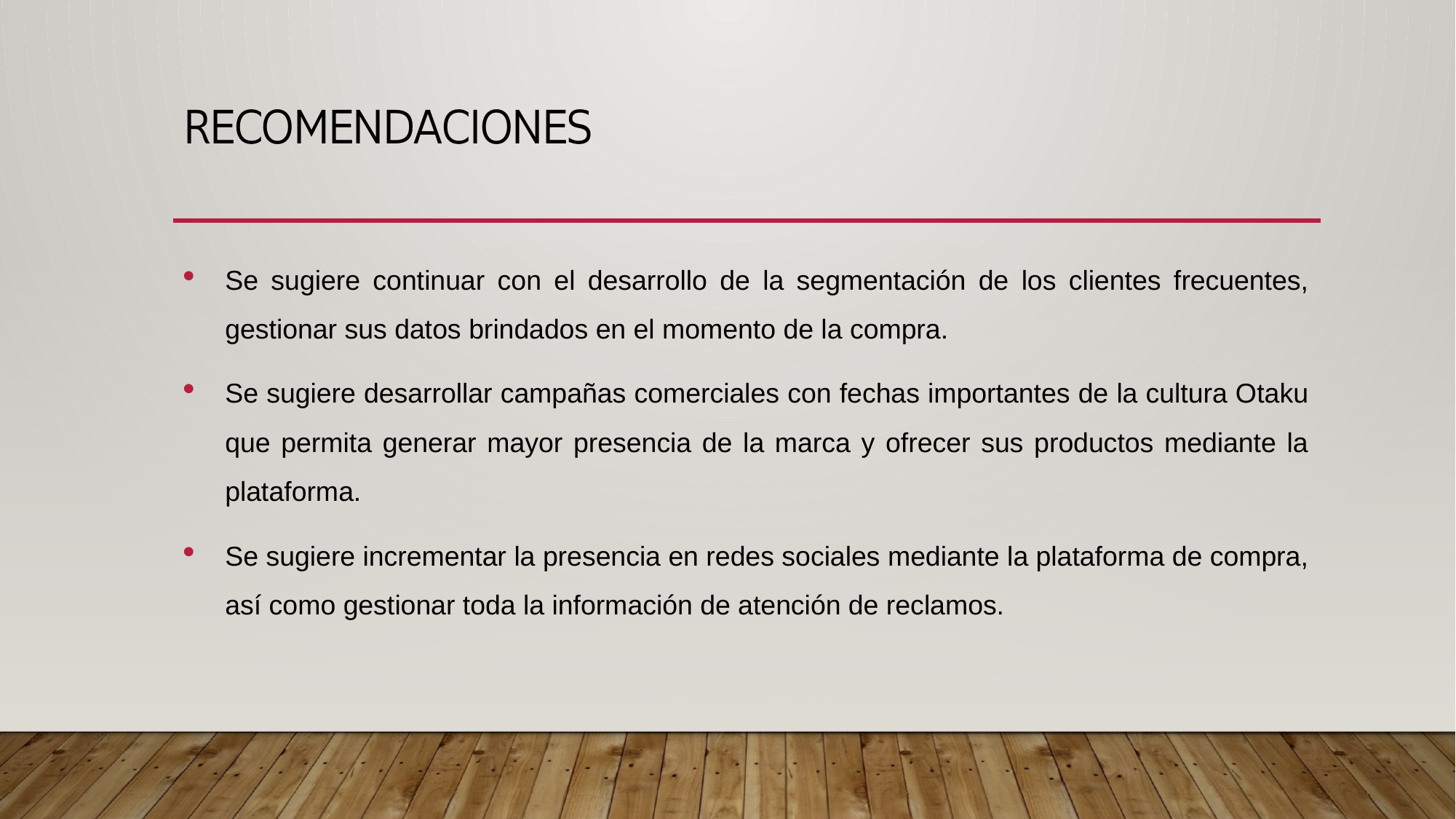

# Recomendaciones
Se sugiere continuar con el desarrollo de la segmentación de los clientes frecuentes, gestionar sus datos brindados en el momento de la compra.
Se sugiere desarrollar campañas comerciales con fechas importantes de la cultura Otaku que permita generar mayor presencia de la marca y ofrecer sus productos mediante la plataforma.
Se sugiere incrementar la presencia en redes sociales mediante la plataforma de compra, así como gestionar toda la información de atención de reclamos.